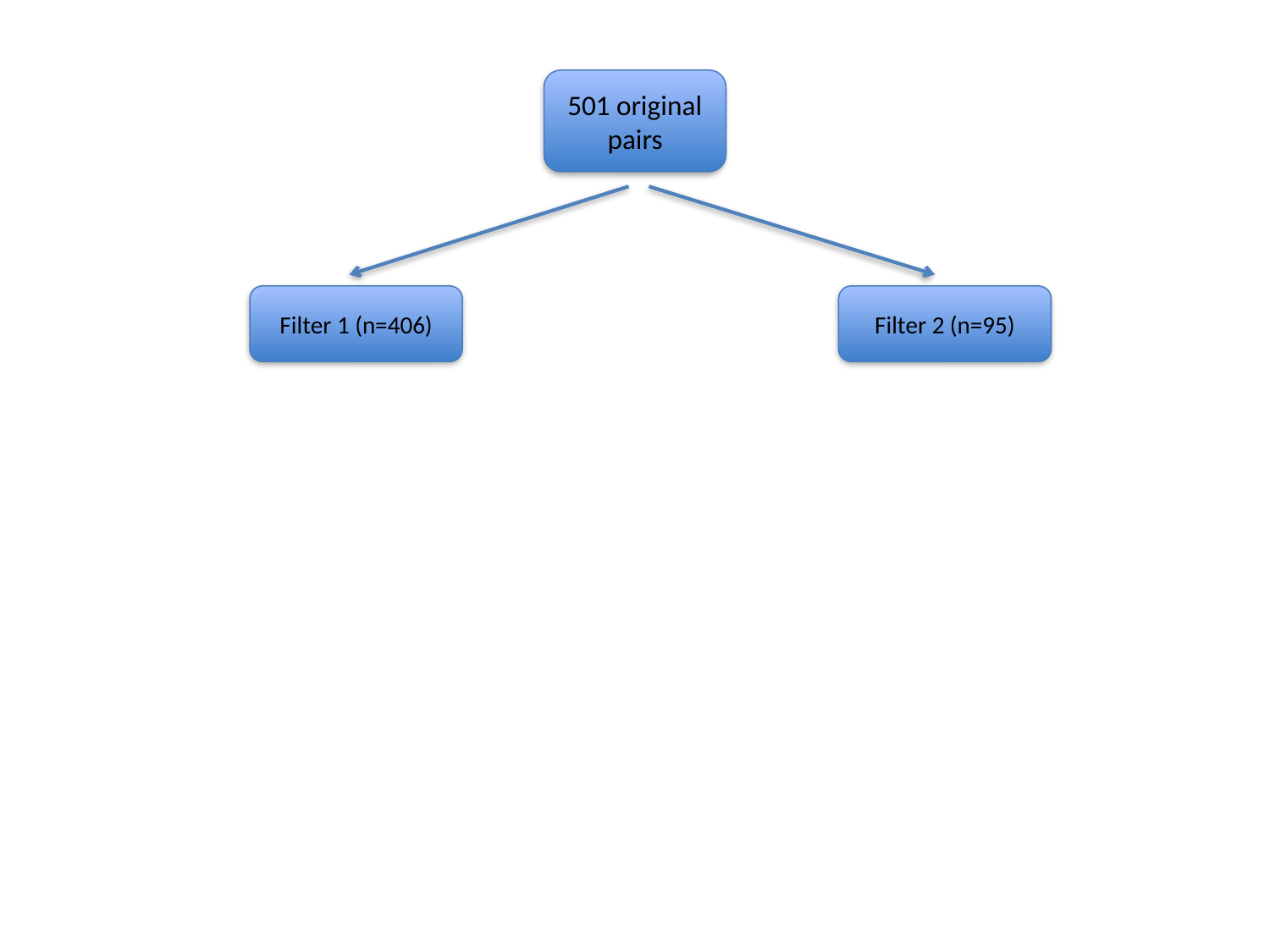

501 original pairs
Filter 1 (n=406)
Filter 2 (n=95)